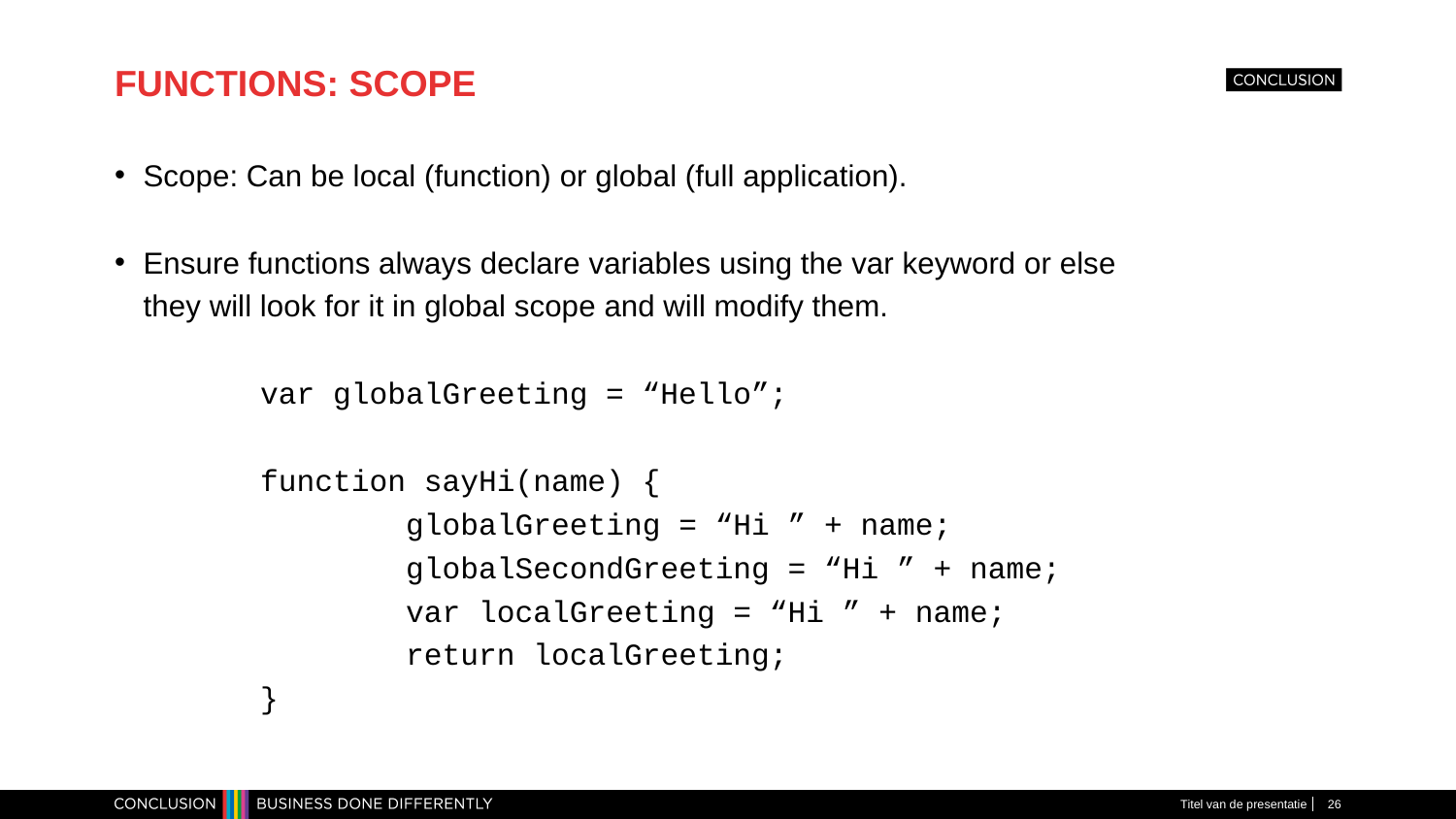

# FUNCTIONS: SCOPE
Scope: Can be local (function) or global (full application).

Ensure functions always declare variables using the var keyword or else they will look for it in global scope and will modify them.

	var globalGreeting = “Hello”;

	function sayHi(name) {
		globalGreeting = “Hi ” + name;
		globalSecondGreeting = “Hi ” + name;
		var localGreeting = “Hi ” + name;
		return localGreeting;
	}

Titel van de presentatie
26